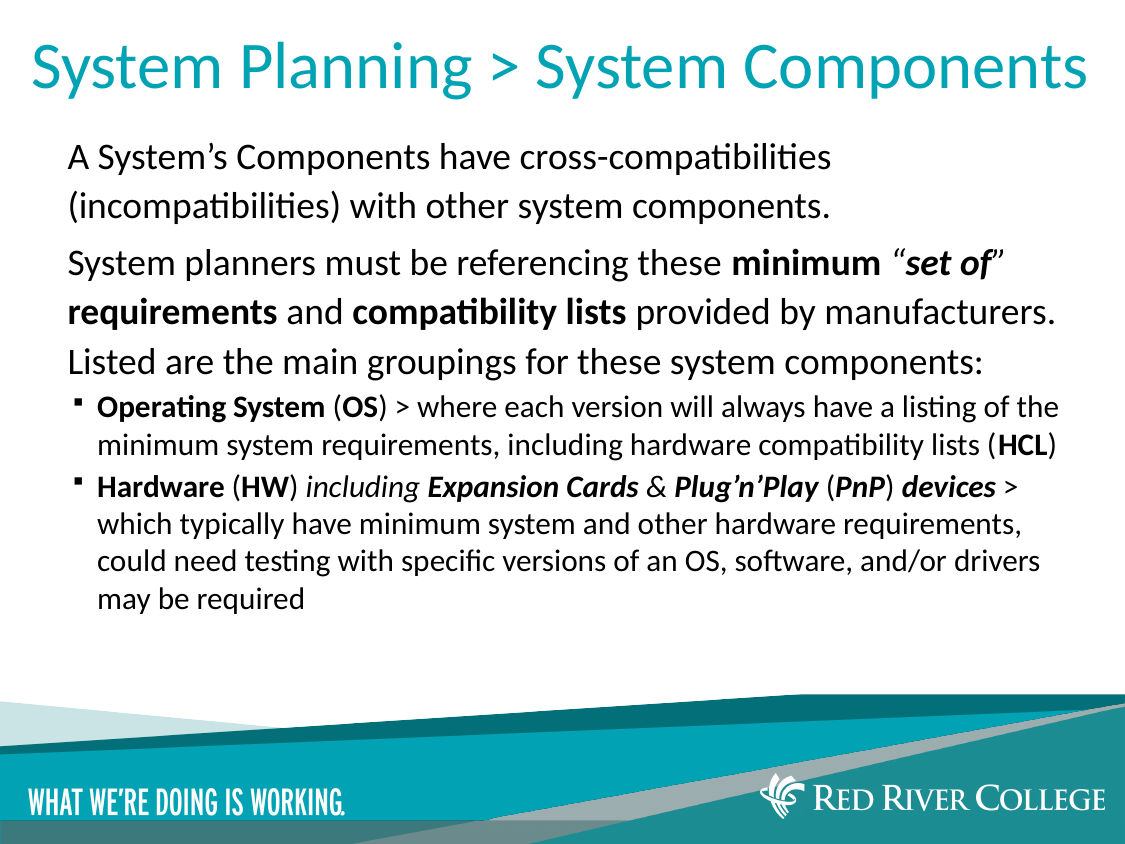

# System Planning > System Components
A System’s Components have cross-compatibilities (incompatibilities) with other system components.
System planners must be referencing these minimum “set of” requirements and compatibility lists provided by manufacturers. Listed are the main groupings for these system components:
Operating System (OS) > where each version will always have a listing of the minimum system requirements, including hardware compatibility lists (HCL)
Hardware (HW) including Expansion Cards & Plug’n’Play (PnP) devices > which typically have minimum system and other hardware requirements, could need testing with specific versions of an OS, software, and/or drivers may be required